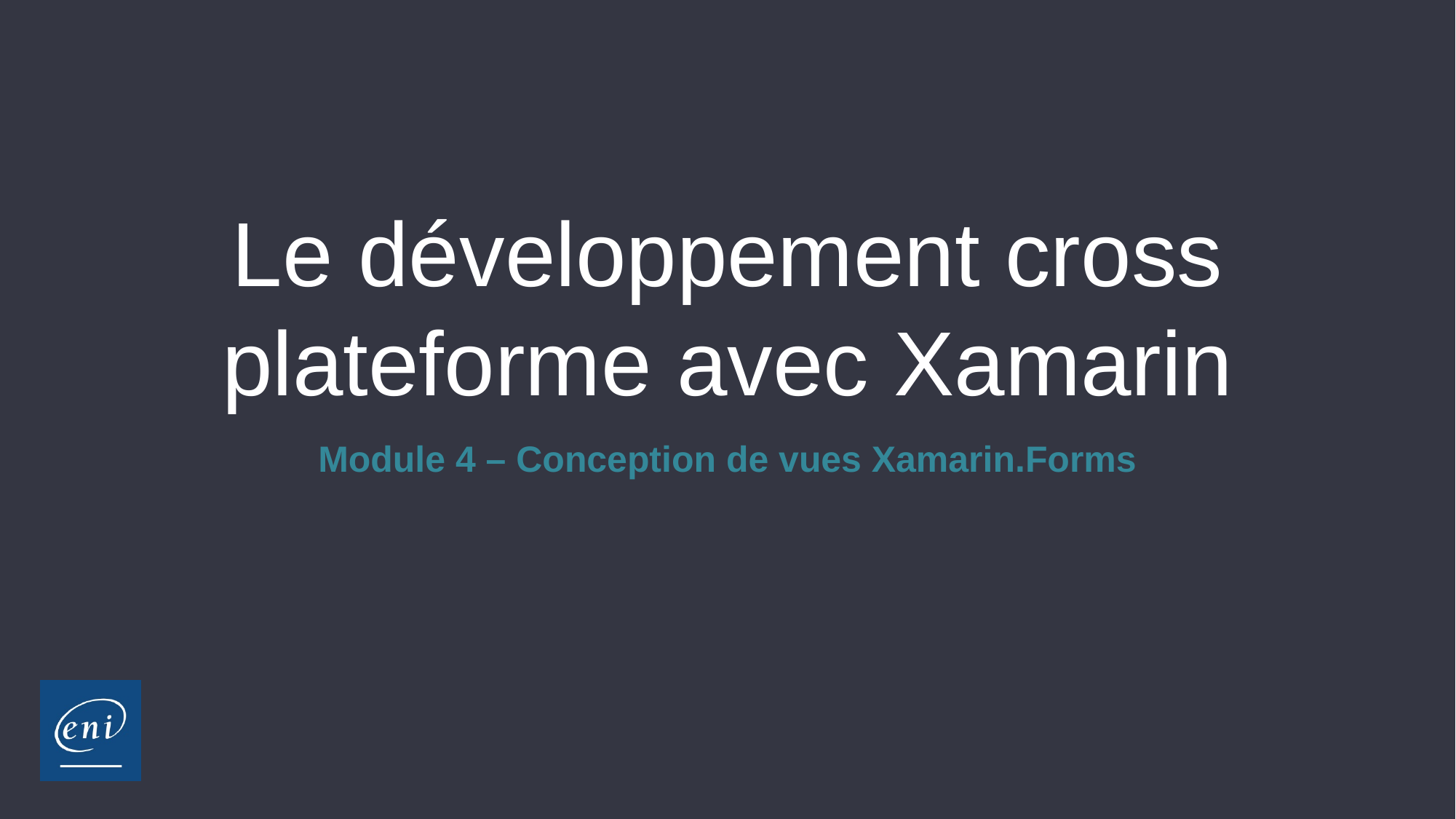

Le développement cross plateforme avec Xamarin
Module 4 – Conception de vues Xamarin.Forms